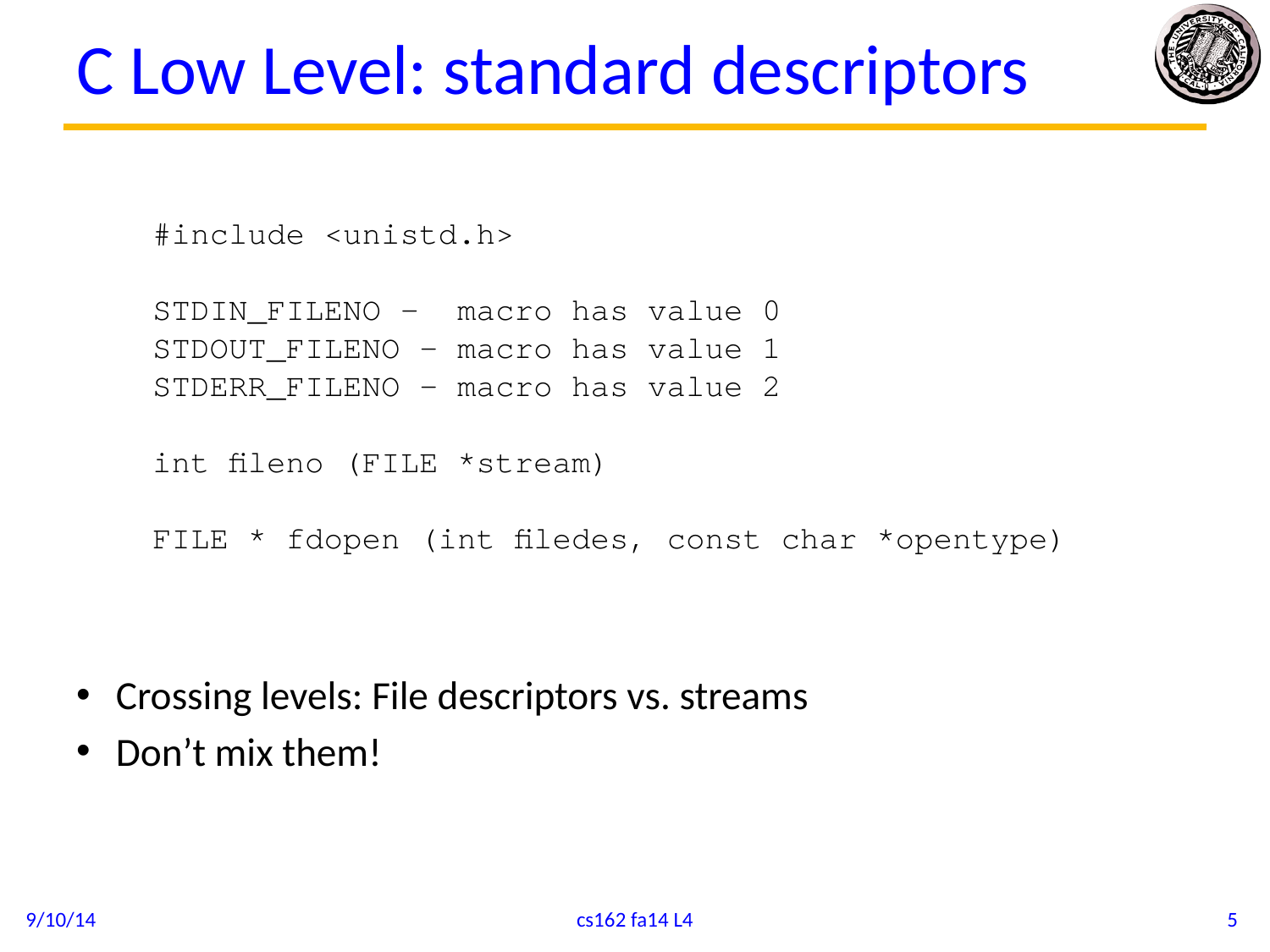

# C Low Level: standard descriptors
#include <unistd.h>

STDIN_FILENO -  macro has value 0
STDOUT_FILENO - macro has value 1
STDERR_FILENO - macro has value 2

int fileno (FILE *stream)

FILE * fdopen (int filedes, const char *opentype)

Crossing levels: File descriptors vs. streams
Don’t mix them!
9/10/14
cs162 fa14 L4
5